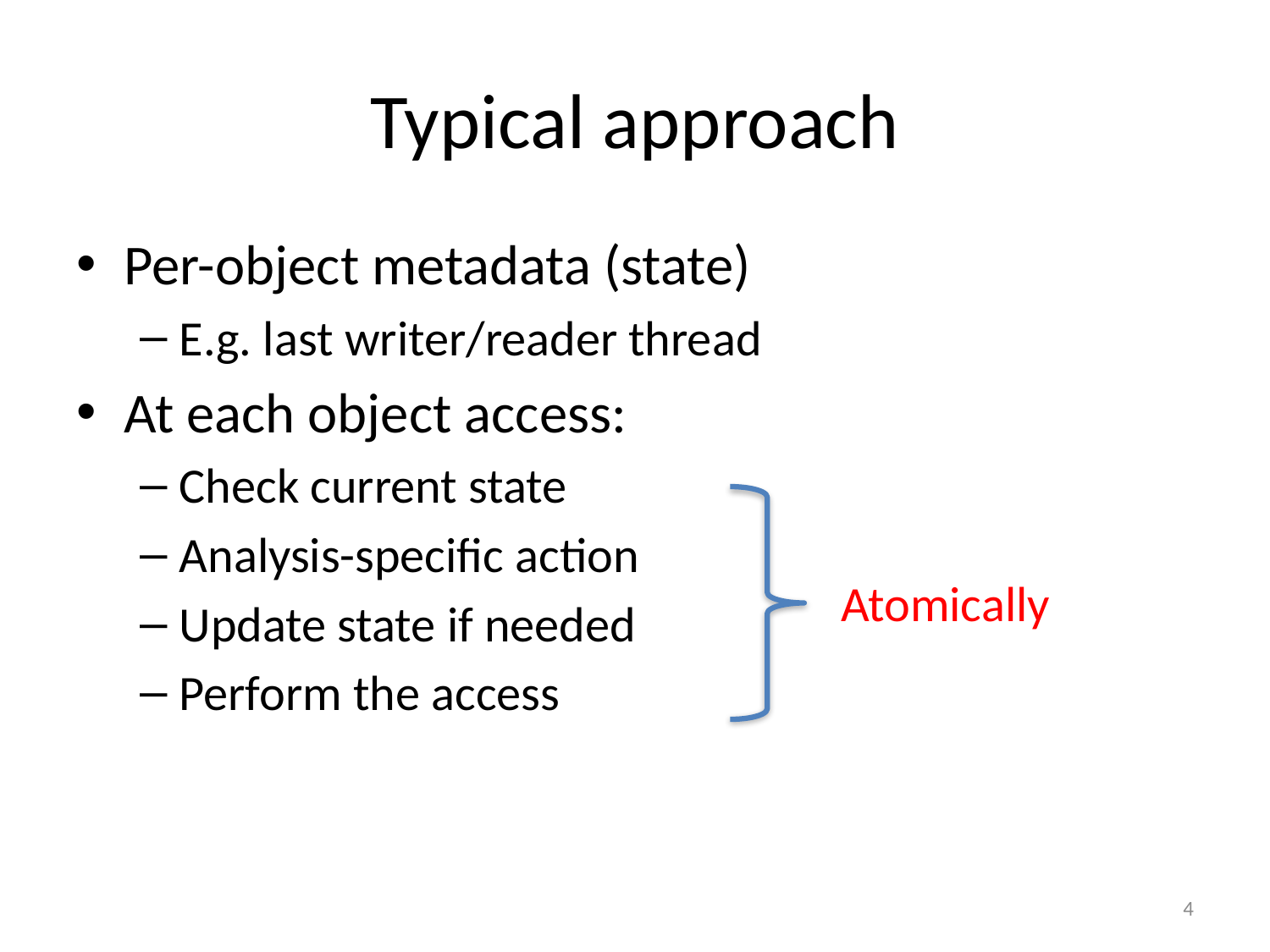

# Typical approach
Per-object metadata (state)
E.g. last writer/reader thread
At each object access:
Check current state
Analysis-specific action
Update state if needed
Perform the access

Atomically
4